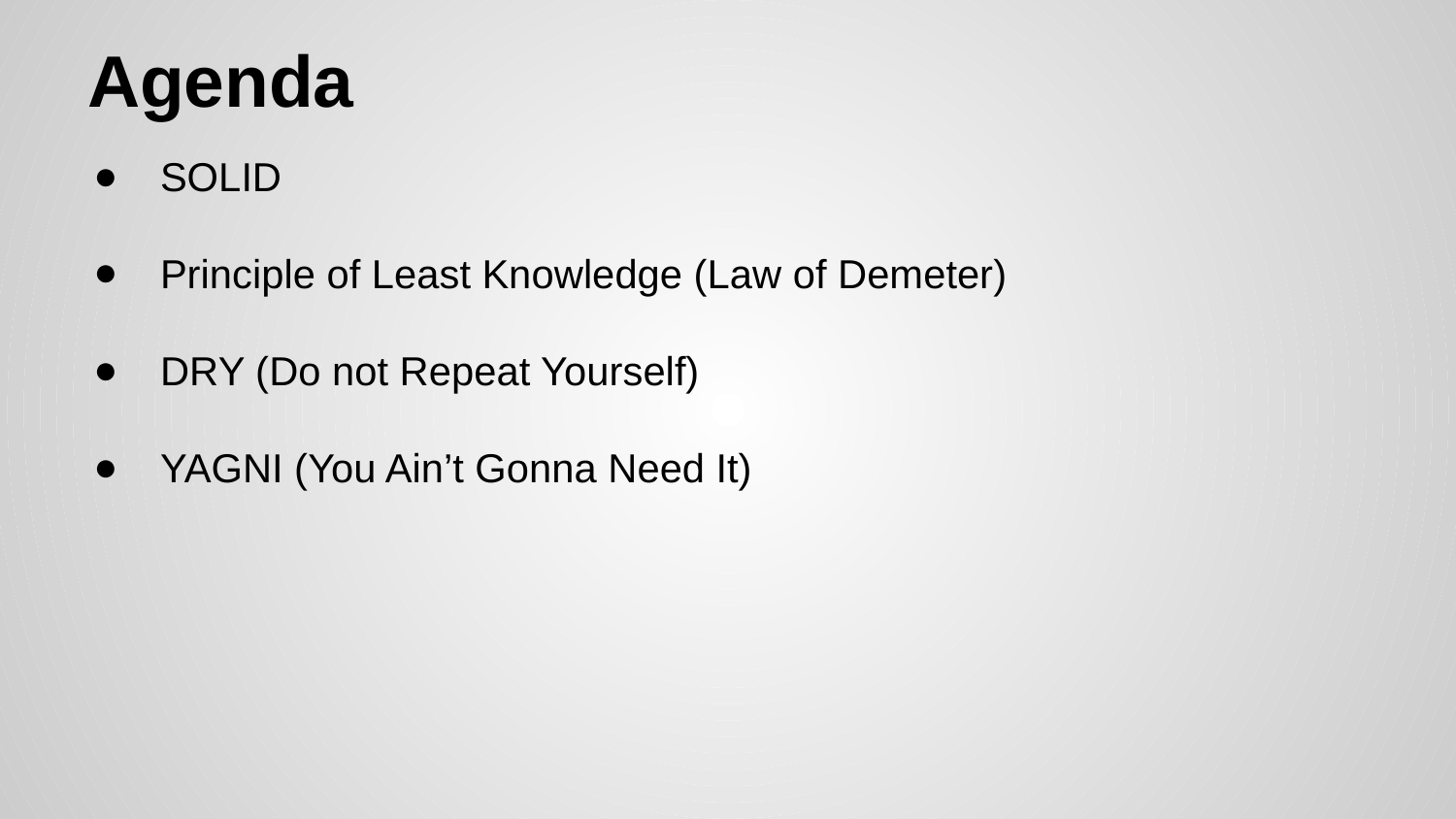

# Agenda
SOLID

Principle of Least Knowledge (Law of Demeter)

DRY (Do not Repeat Yourself)

YAGNI (You Ain’t Gonna Need It)